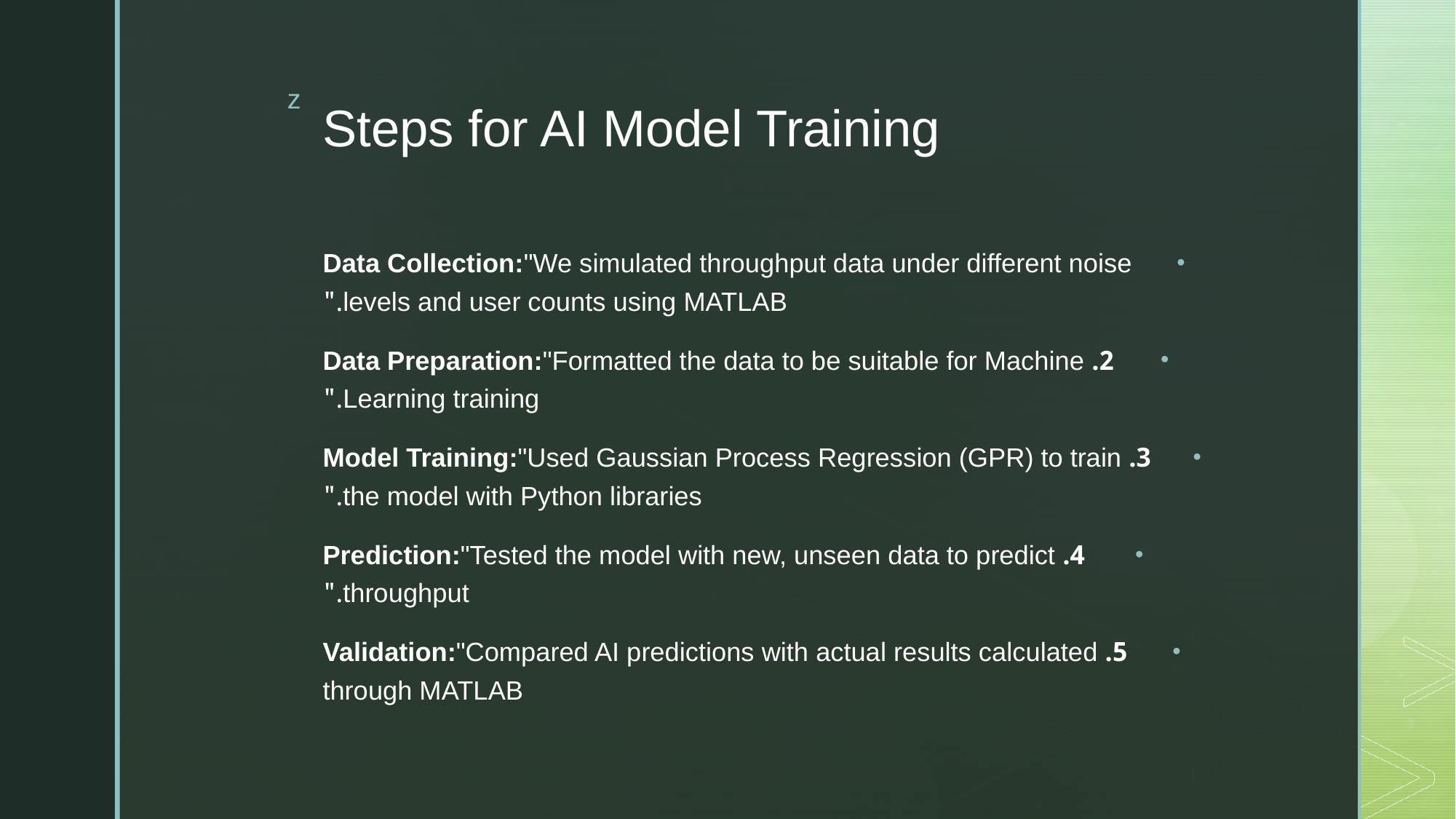

# Steps for AI Model Training
Data Collection:"We simulated throughput data under different noise levels and user counts using MATLAB."
2. Data Preparation:"Formatted the data to be suitable for Machine Learning training."
3. Model Training:"Used Gaussian Process Regression (GPR) to train the model with Python libraries."
4. Prediction:"Tested the model with new, unseen data to predict throughput."
5. Validation:"Compared AI predictions with actual results calculated through MATLAB